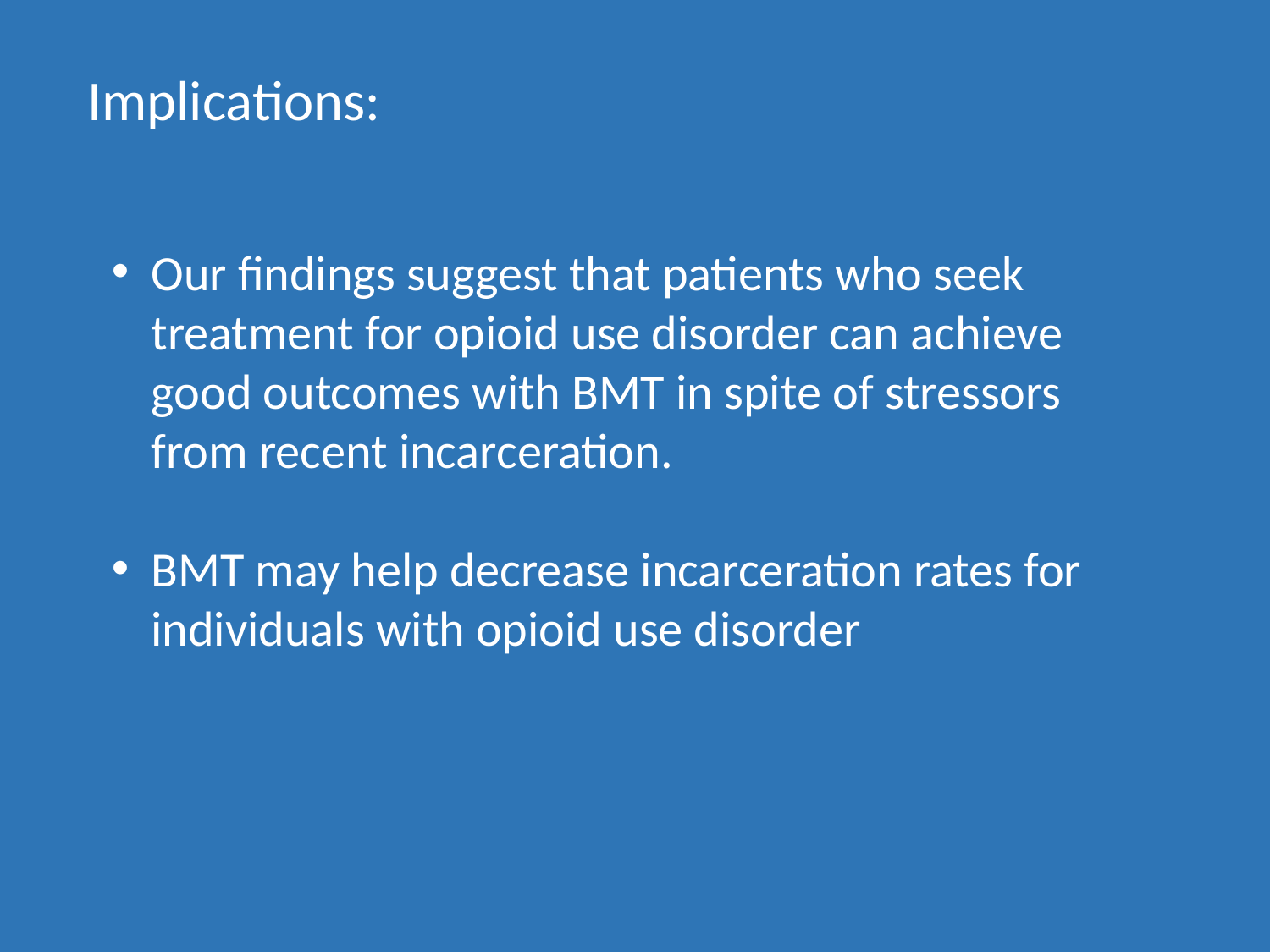

Implications:
Our findings suggest that patients who seek treatment for opioid use disorder can achieve good outcomes with BMT in spite of stressors from recent incarceration.

BMT may help decrease incarceration rates for individuals with opioid use disorder